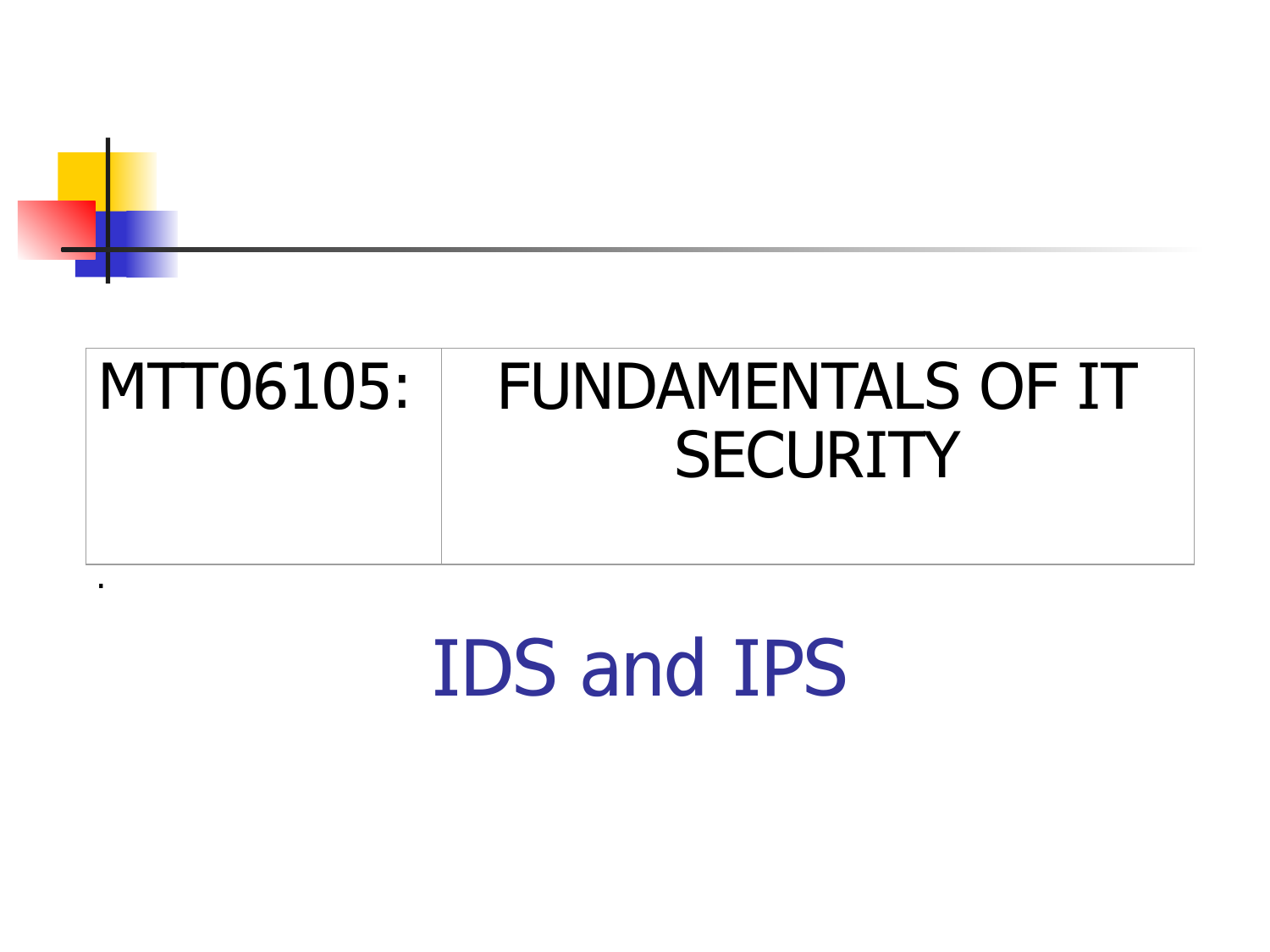

.
| MTT06105: | FUNDAMENTALS OF IT SECURITY |
| --- | --- |
# IDS and IPS